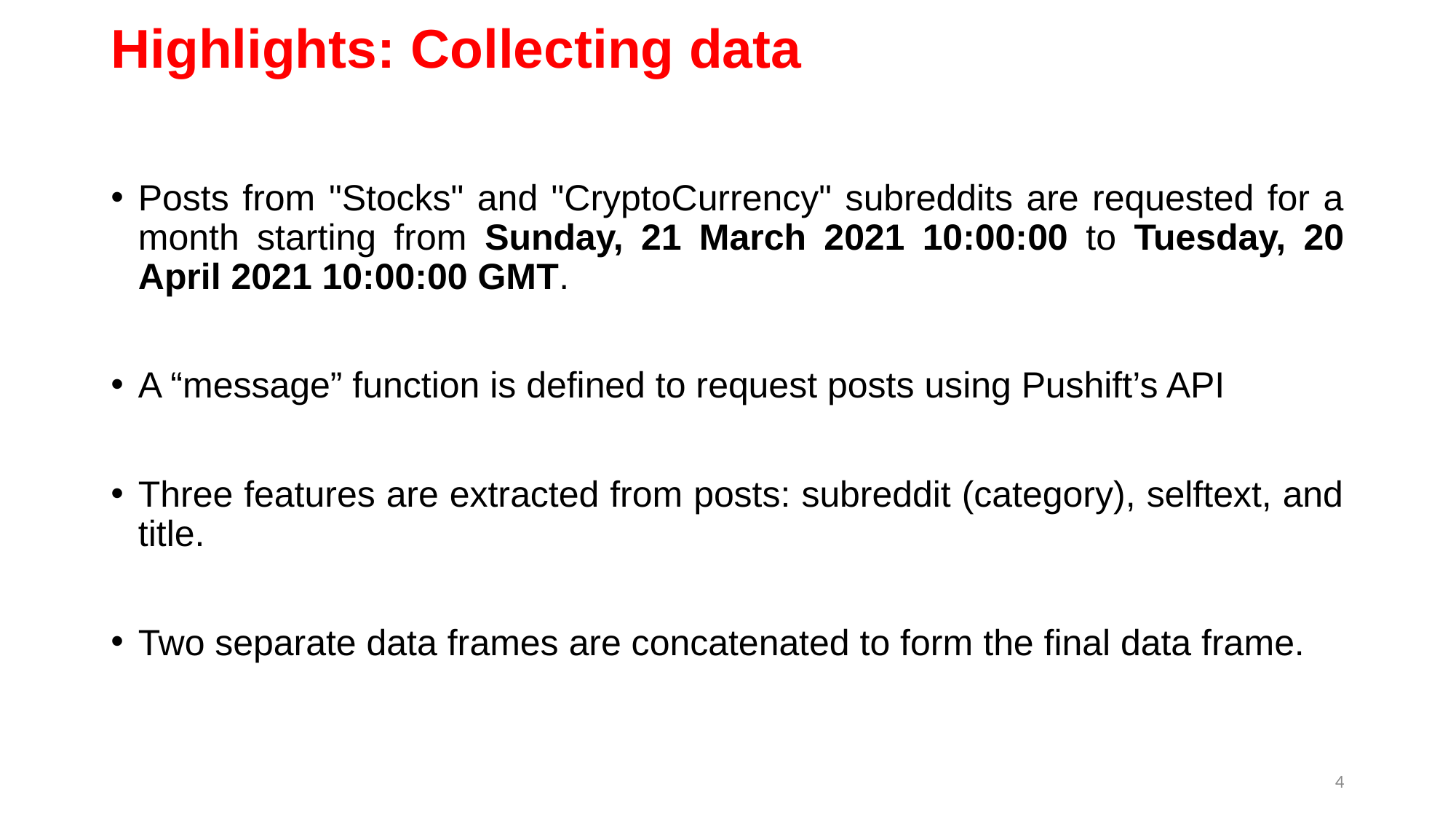

# Highlights: Collecting data
Posts from "Stocks" and "CryptoCurrency" subreddits are requested for a month starting from Sunday, 21 March 2021 10:00:00 to Tuesday, 20 April 2021 10:00:00 GMT.

A “message” function is defined to request posts using Pushift’s API

Three features are extracted from posts: subreddit (category), selftext, and title.

Two separate data frames are concatenated to form the final data frame.
4